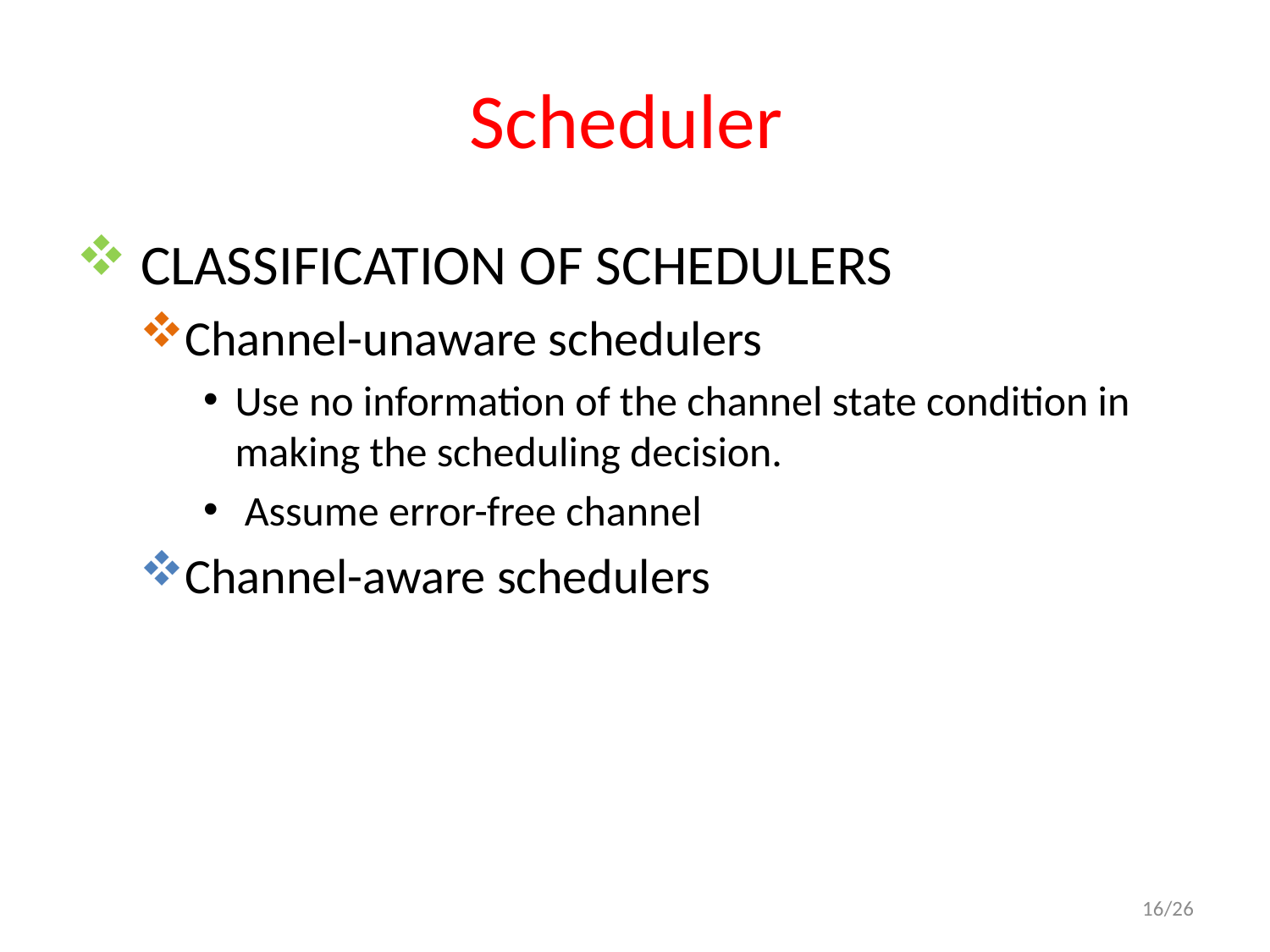

# Scheduler
 CLASSIFICATION OF SCHEDULERS
Channel-unaware schedulers
Use no information of the channel state condition in making the scheduling decision.
 Assume error-free channel
Channel-aware schedulers

16/26